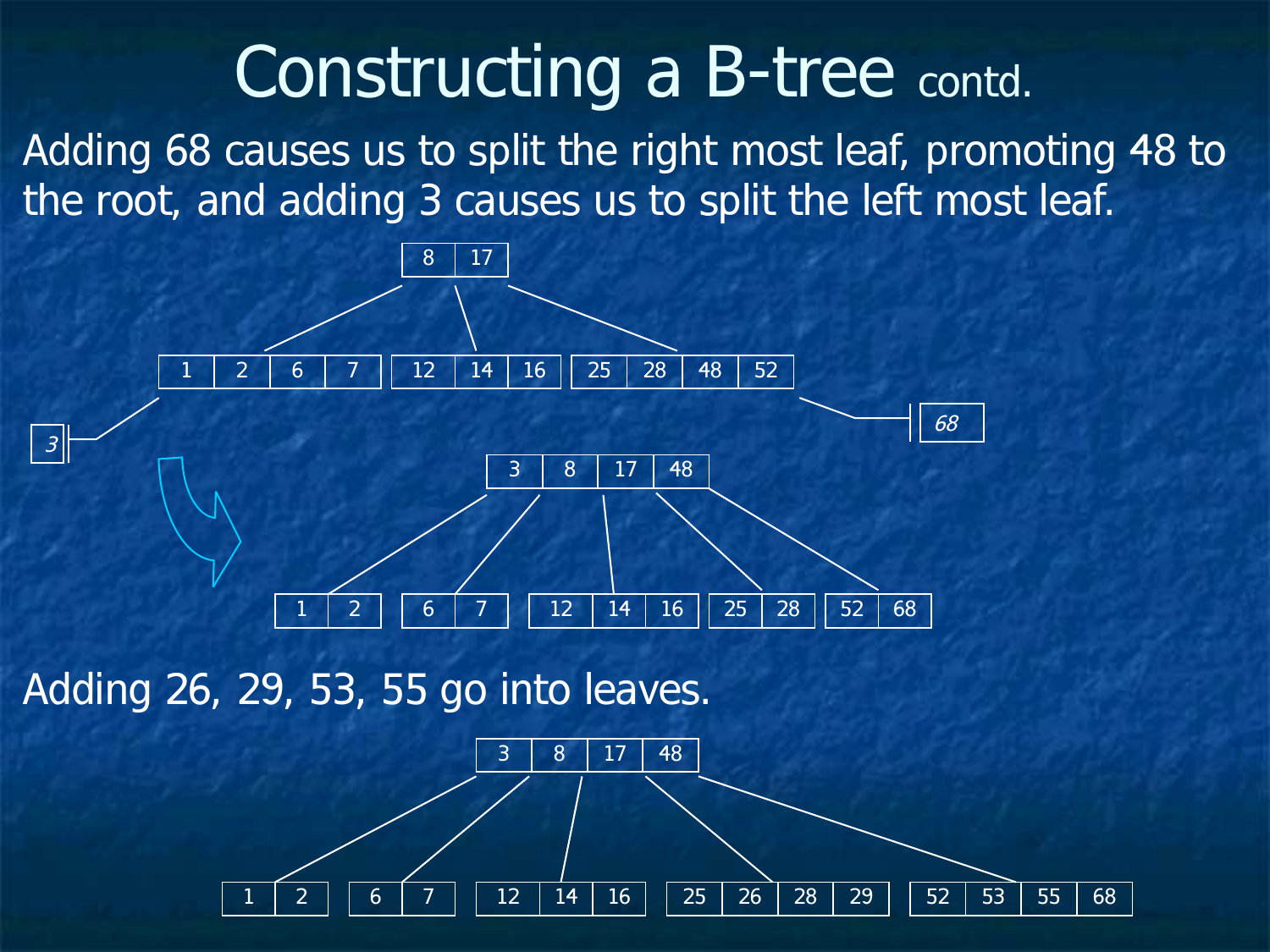

Constructing a B-tree contd.
Adding 68 causes us to split the right most leaf, promoting 48 to the root, and adding 3 causes us to split the left most leaf.
| 8 | 17 |
| --- | --- |

| 1 | 2 | 6 | 7 |
| --- | --- | --- | --- |
| 12 | 14 | 16 |
| --- | --- | --- |
| 25 | 28 | 48 | 52 |
| --- | --- | --- | --- |

68
3
| 3 | 8 | 17 | 48 |
| --- | --- | --- | --- |
| 1 | 2 |
| --- | --- |
| 6 | 7 |
| --- | --- |
| 12 | 14 | 16 |
| --- | --- | --- |
| 25 | 28 |
| --- | --- |
| 52 | 68 |
| --- | --- |
Adding 26, 29, 53, 55 go into leaves.
| 3 | 8 | 17 | 48 |
| --- | --- | --- | --- |
| 1 | 2 |
| --- | --- |
| 6 | 7 |
| --- | --- |
| 12 | 14 | 16 |
| --- | --- | --- |
| 25 | 26 | 28 | 29 |
| --- | --- | --- | --- |
| 52 | 53 | 55 | 68 |
| --- | --- | --- | --- |